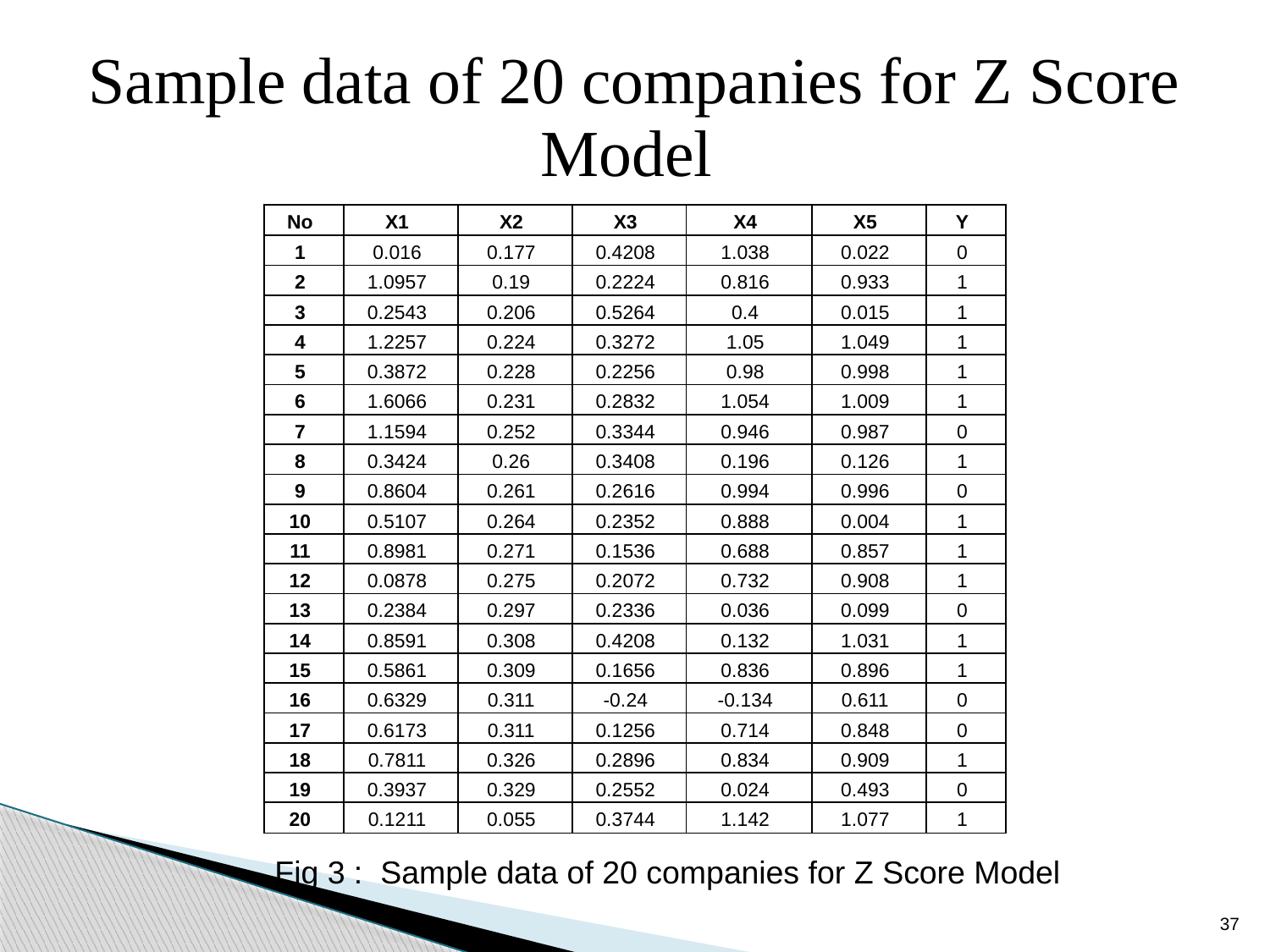

# Sample data of 20 companies for Z Score Model
| No | X1 | X2 | X3 | X4 | X5 | Y |
| --- | --- | --- | --- | --- | --- | --- |
| 1 | 0.016 | 0.177 | 0.4208 | 1.038 | 0.022 | 0 |
| 2 | 1.0957 | 0.19 | 0.2224 | 0.816 | 0.933 | 1 |
| 3 | 0.2543 | 0.206 | 0.5264 | 0.4 | 0.015 | 1 |
| 4 | 1.2257 | 0.224 | 0.3272 | 1.05 | 1.049 | 1 |
| 5 | 0.3872 | 0.228 | 0.2256 | 0.98 | 0.998 | 1 |
| 6 | 1.6066 | 0.231 | 0.2832 | 1.054 | 1.009 | 1 |
| 7 | 1.1594 | 0.252 | 0.3344 | 0.946 | 0.987 | 0 |
| 8 | 0.3424 | 0.26 | 0.3408 | 0.196 | 0.126 | 1 |
| 9 | 0.8604 | 0.261 | 0.2616 | 0.994 | 0.996 | 0 |
| 10 | 0.5107 | 0.264 | 0.2352 | 0.888 | 0.004 | 1 |
| 11 | 0.8981 | 0.271 | 0.1536 | 0.688 | 0.857 | 1 |
| 12 | 0.0878 | 0.275 | 0.2072 | 0.732 | 0.908 | 1 |
| 13 | 0.2384 | 0.297 | 0.2336 | 0.036 | 0.099 | 0 |
| 14 | 0.8591 | 0.308 | 0.4208 | 0.132 | 1.031 | 1 |
| 15 | 0.5861 | 0.309 | 0.1656 | 0.836 | 0.896 | 1 |
| 16 | 0.6329 | 0.311 | -0.24 | -0.134 | 0.611 | 0 |
| 17 | 0.6173 | 0.311 | 0.1256 | 0.714 | 0.848 | 0 |
| 18 | 0.7811 | 0.326 | 0.2896 | 0.834 | 0.909 | 1 |
| 19 | 0.3937 | 0.329 | 0.2552 | 0.024 | 0.493 | 0 |
| 20 | 0.1211 | 0.055 | 0.3744 | 1.142 | 1.077 | 1 |
Fig 3 :  Sample data of 20 companies for Z Score Model
37